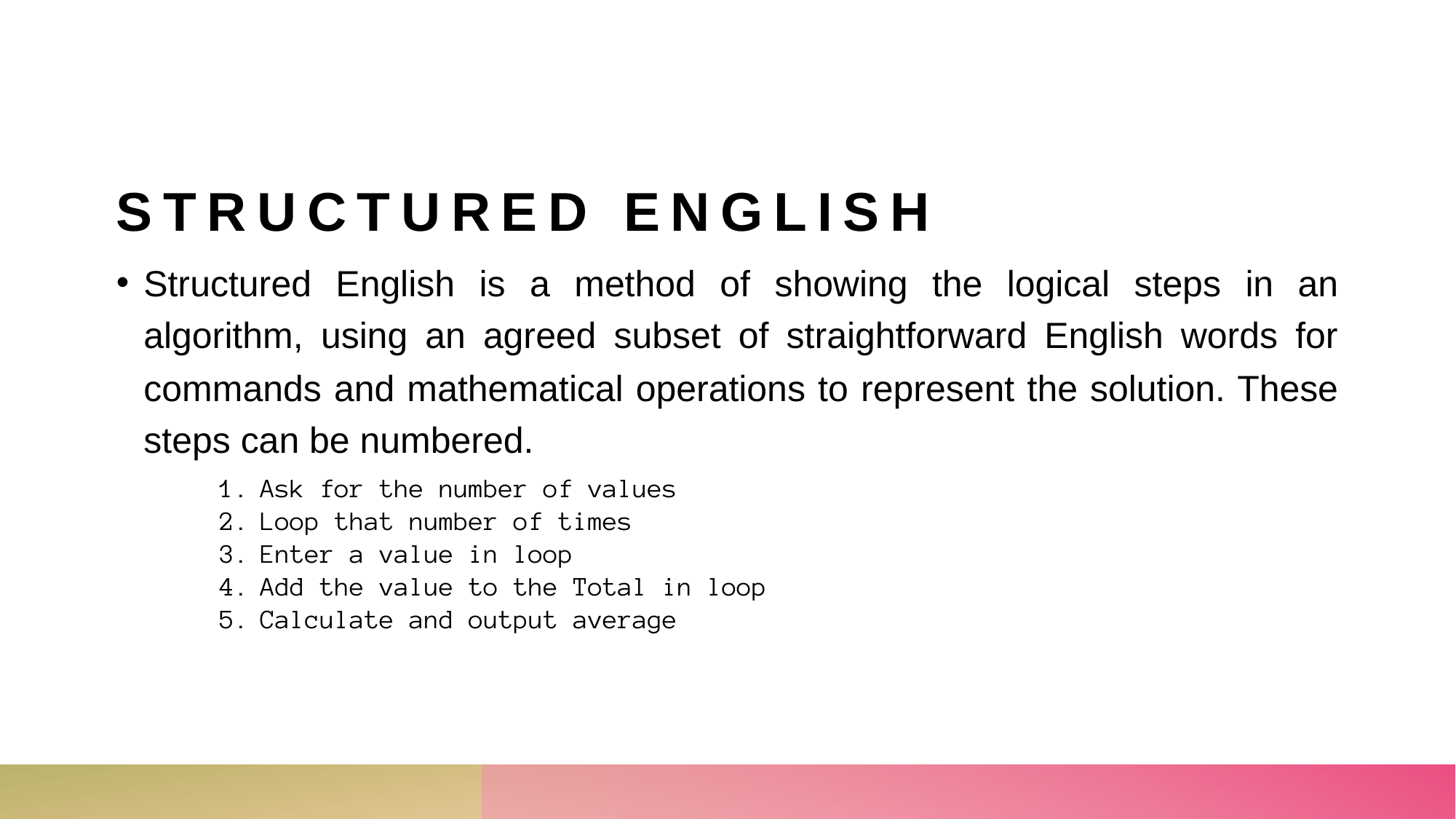

# STRUCTURED ENGLISH
Structured English is a method of showing the logical steps in an algorithm, using an agreed subset of straightforward English words for commands and mathematical operations to represent the solution. These steps can be numbered.
Ask for the number of values
Loop that number of times
Enter a value in loop
Add the value to the Total in loop
Calculate and output average